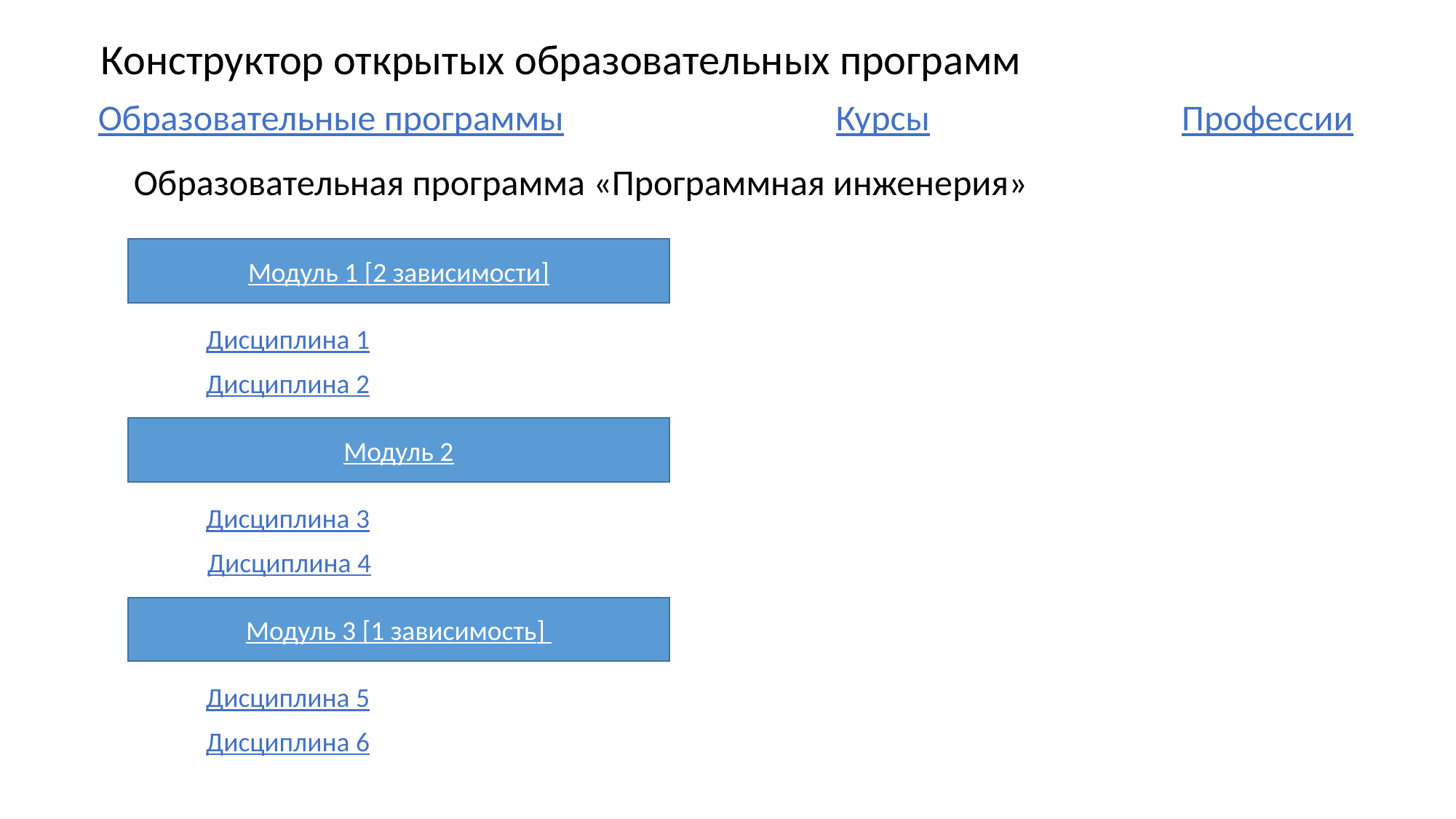

Конструктор открытых образовательных программ
Курсы
Образовательные программы
Профессии
Образовательная программа «Программная инженерия»
Модуль 1 [2 зависимости]
Дисциплина 1
Дисциплина 2
Модуль 2
Дисциплина 3
Дисциплина 4
Модуль 3 [1 зависимость]
Дисциплина 5
Дисциплина 6